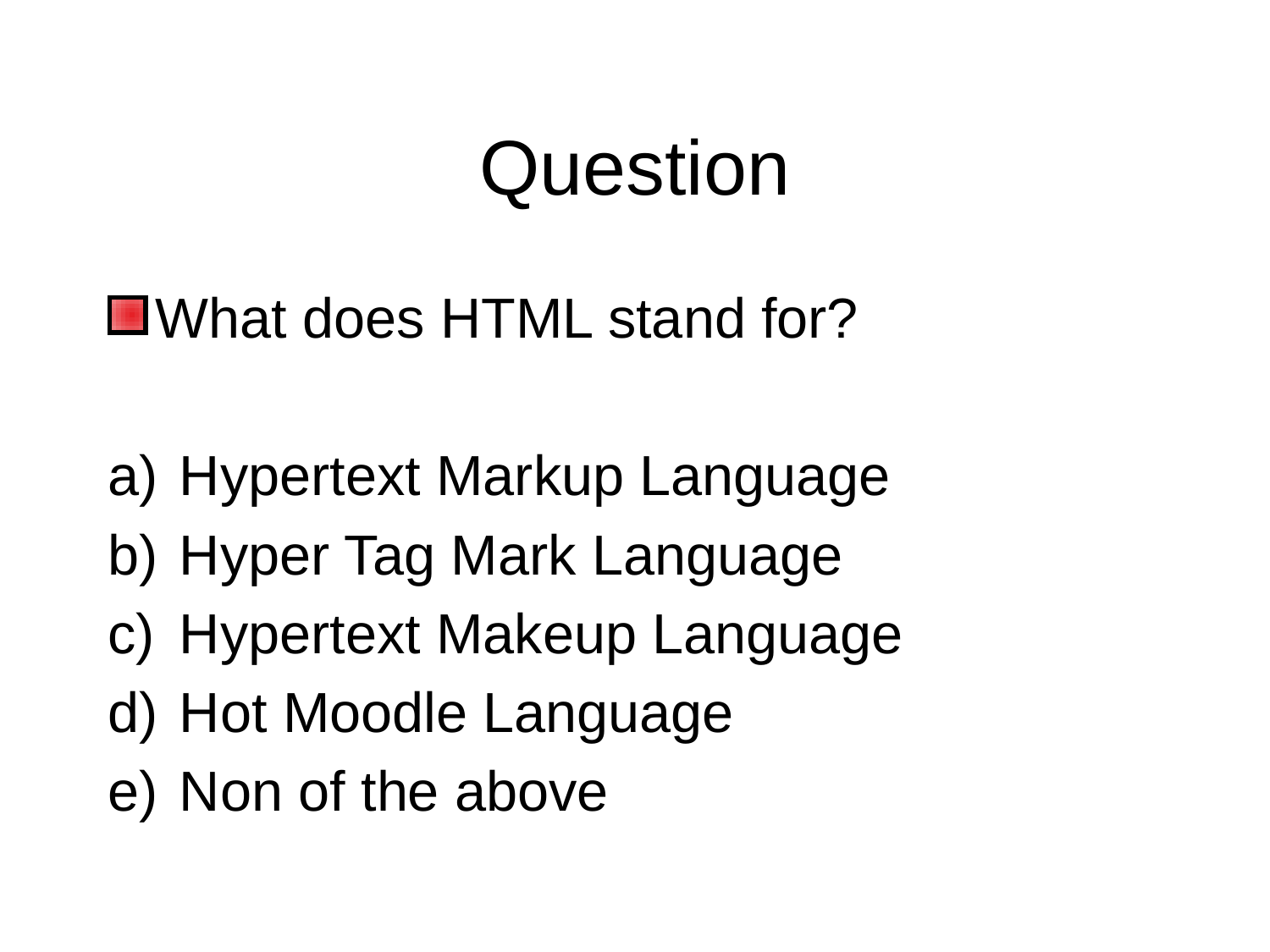

# Question
What does HTML stand for?

Hypertext Markup Language
Hyper Tag Mark Language
Hypertext Makeup Language
Hot Moodle Language
Non of the above